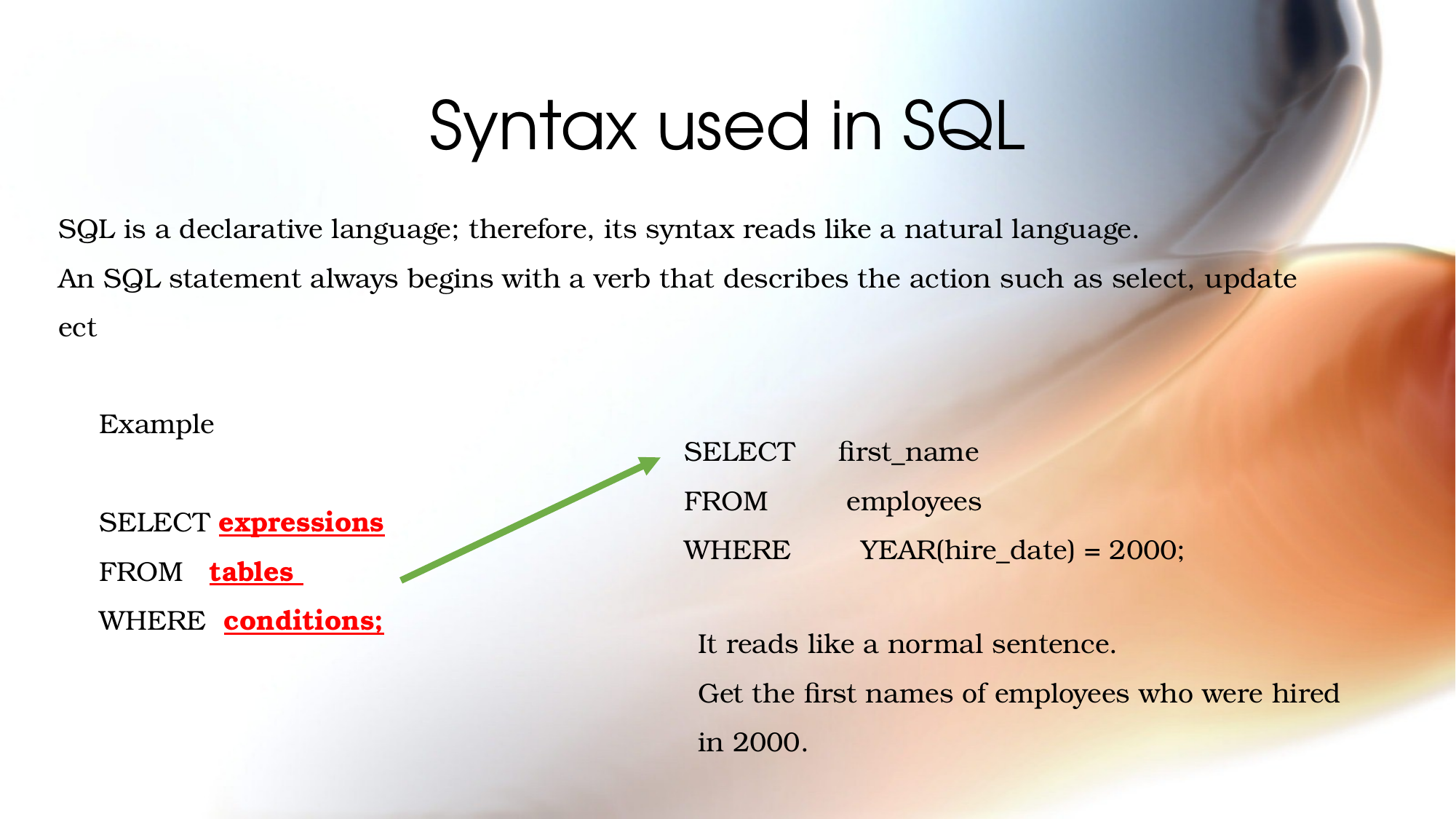

# Syntax used in SQL
SQL is a declarative language; therefore, its syntax reads like a natural language.
An SQL statement always begins with a verb that describes the action such as select, update ect
Example

SELECT expressions
FROM   tables
WHERE  conditions;
SELECT     first_name
FROM         employees
WHERE        YEAR(hire_date) = 2000;
It reads like a normal sentence.
Get the first names of employees who were hired in 2000.